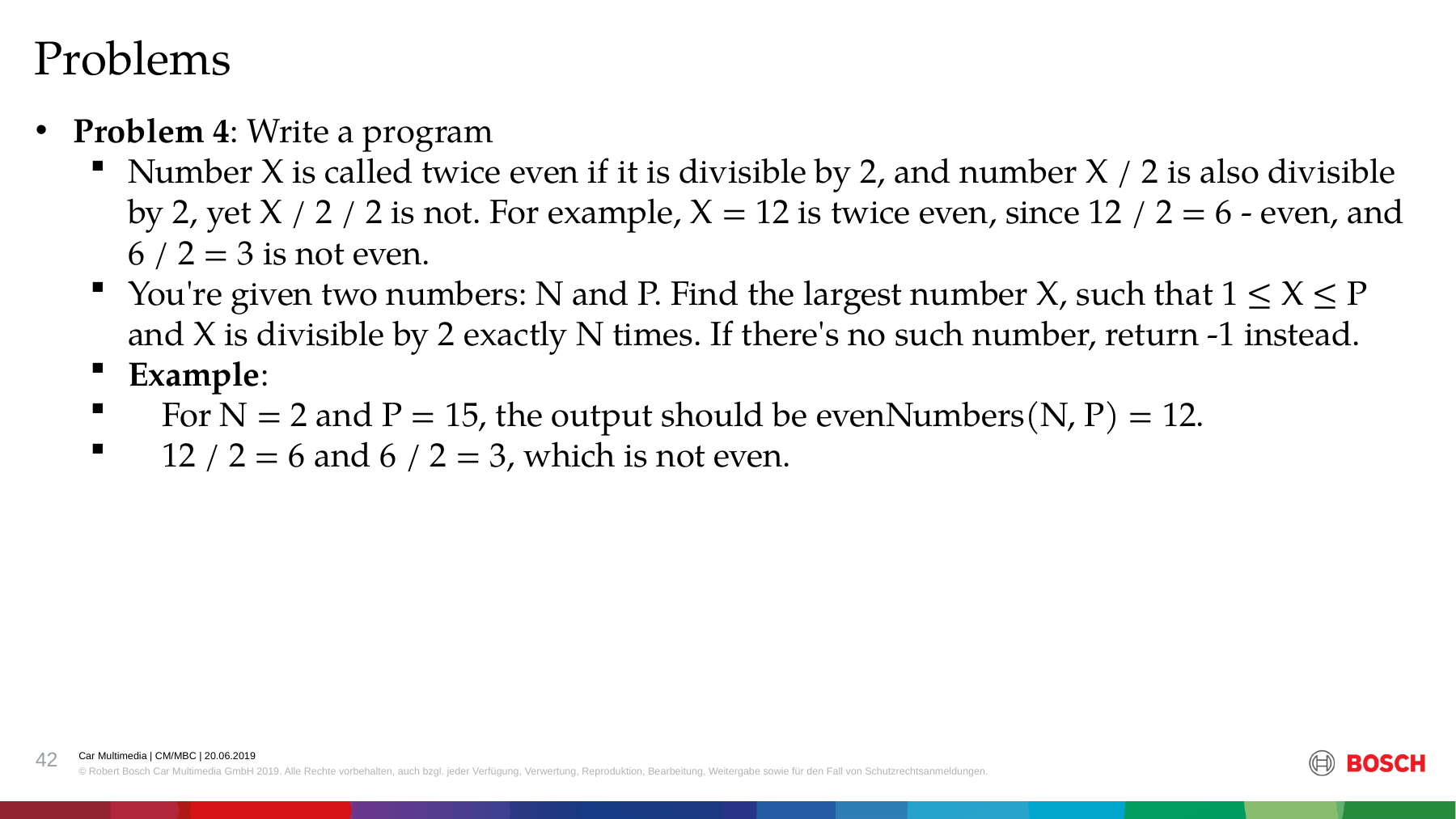

Problems
Problem 4: Write a program
Number X is called twice even if it is divisible by 2, and number X / 2 is also divisible by 2, yet X / 2 / 2 is not. For example, X = 12 is twice even, since 12 / 2 = 6 - even, and 6 / 2 = 3 is not even.
You're given two numbers: N and P. Find the largest number X, such that 1 ≤ X ≤ P and X is divisible by 2 exactly N times. If there's no such number, return -1 instead.
Example:
    For N = 2 and P = 15, the output should be evenNumbers(N, P) = 12.
    12 / 2 = 6 and 6 / 2 = 3, which is not even.

60* countries –
410,000*
Bosch associates
440 regional
subsidiaries
42